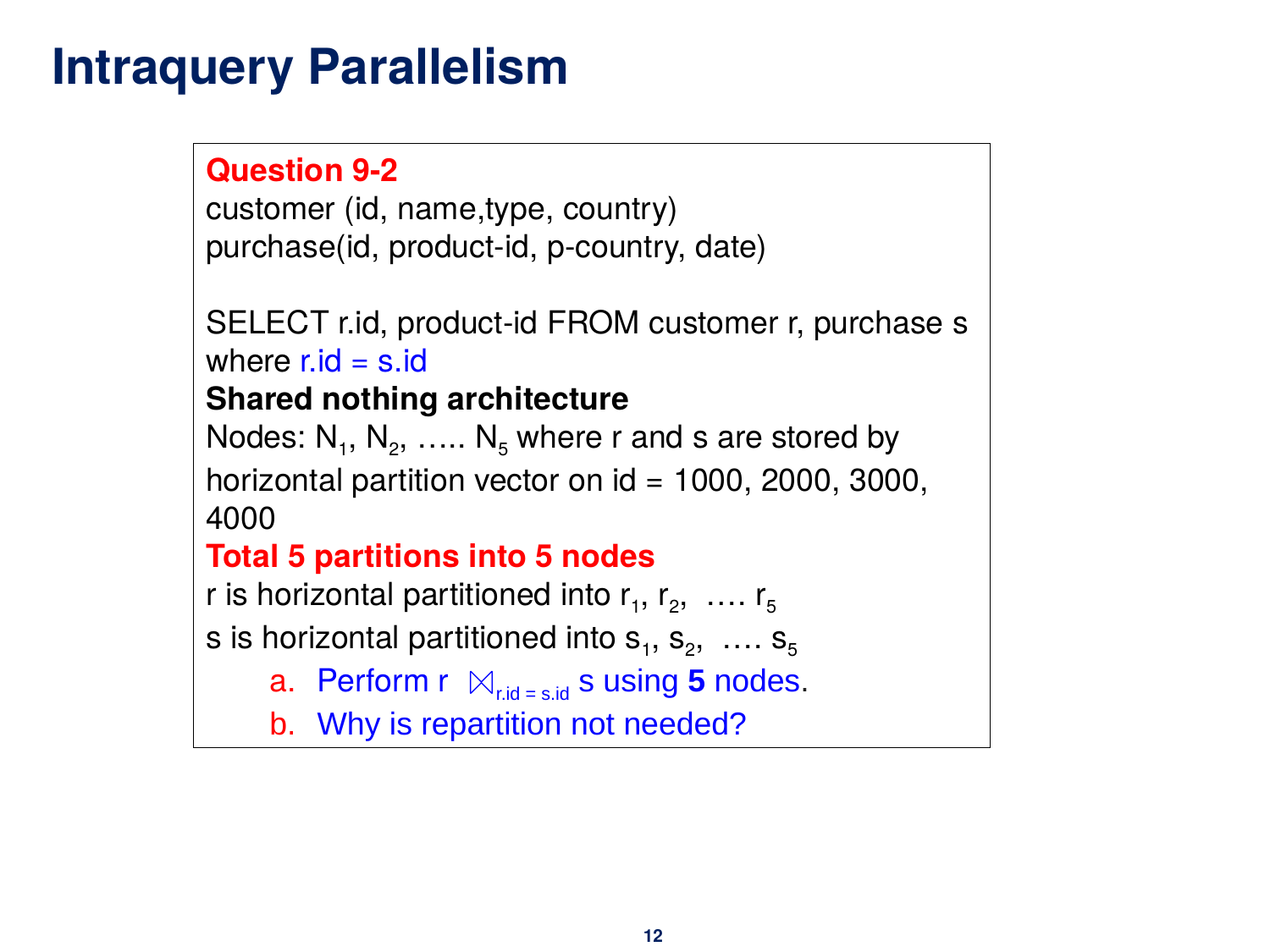

# Intraquery Parallelism
Question 9-2
customer (id, name,type, country)
purchase(id, product-id, p-country, date)

SELECT r.id, product-id FROM customer r, purchase s where r.id = s.id
Shared nothing architecture
Nodes: N1, N2, ….. N5 where r and s are stored by horizontal partition vector on id = 1000, 2000, 3000, 4000
Total 5 partitions into 5 nodes
r is horizontal partitioned into r1, r2,  …. r5
s is horizontal partitioned into s1, s2,  …. s5
Perform r  ⨝r.id = s.id s using 5 nodes.
Why is repartition not needed?